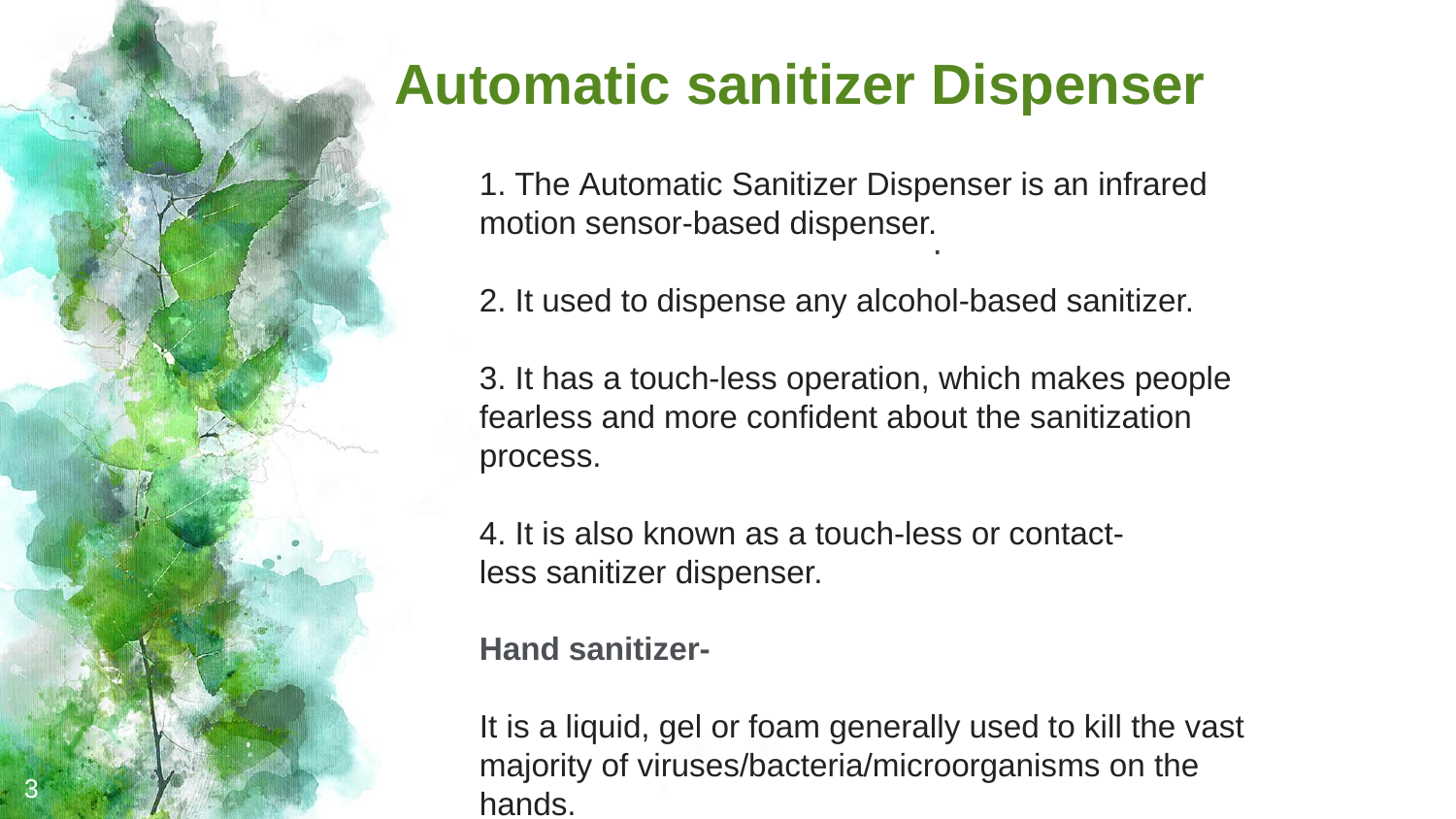

#
 Automatic sanitizer Dispenser
1. The Automatic Sanitizer Dispenser is an infrared motion sensor-based dispenser.

2. It used to dispense any alcohol-based sanitizer.

3. It has a touch-less operation, which makes people fearless and more confident about the sanitization process.

4. It is also known as a touch-less or contact-less sanitizer dispenser.

Hand sanitizer-

It is a liquid, gel or foam generally used to kill the vast majority of viruses/bacteria/microorganisms on the hands.

.
.
3